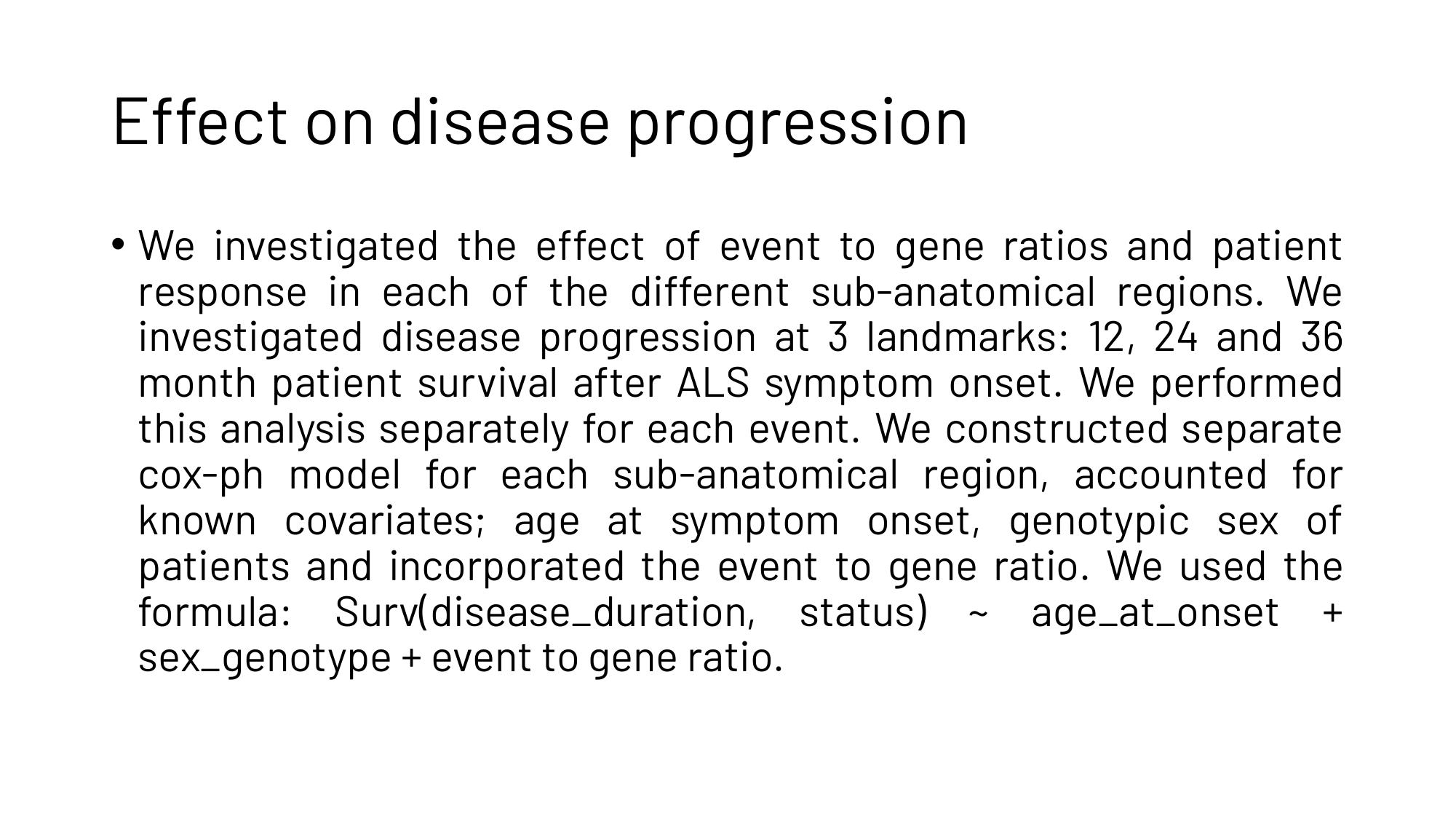

# Effect on disease progression
We investigated the effect of event to gene ratios and patient response in each of the different sub-anatomical regions. We investigated disease progression at 3 landmarks: 12, 24 and 36 month patient survival after ALS symptom onset. We performed this analysis separately for each event. We constructed separate cox-ph model for each sub-anatomical region, accounted for known covariates; age at symptom onset, genotypic sex of patients and incorporated the event to gene ratio. We used the formula: Surv(disease_duration, status) ~ age_at_onset + sex_genotype + event to gene ratio.